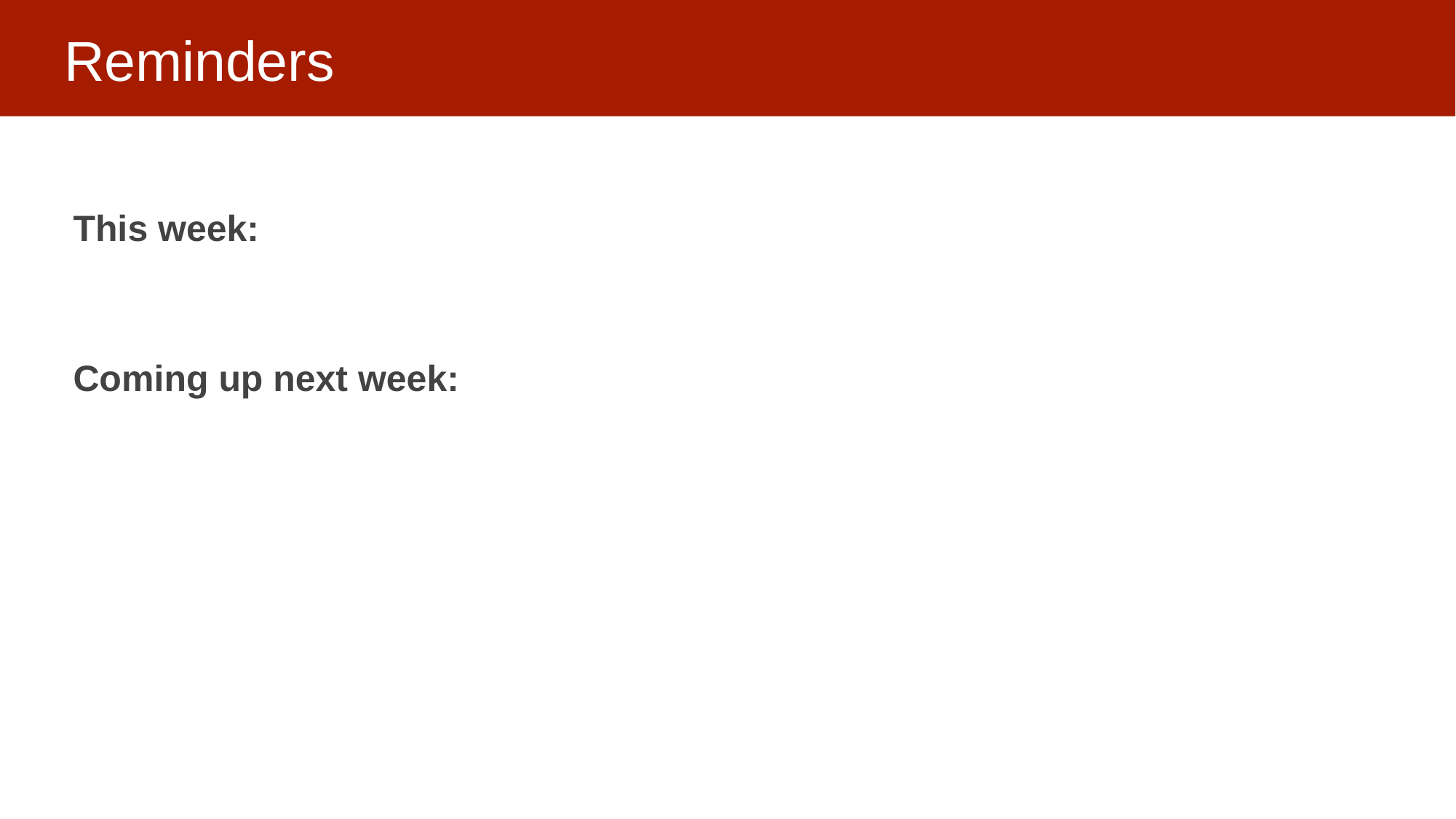

# Reminders
This week:

Coming up next week: